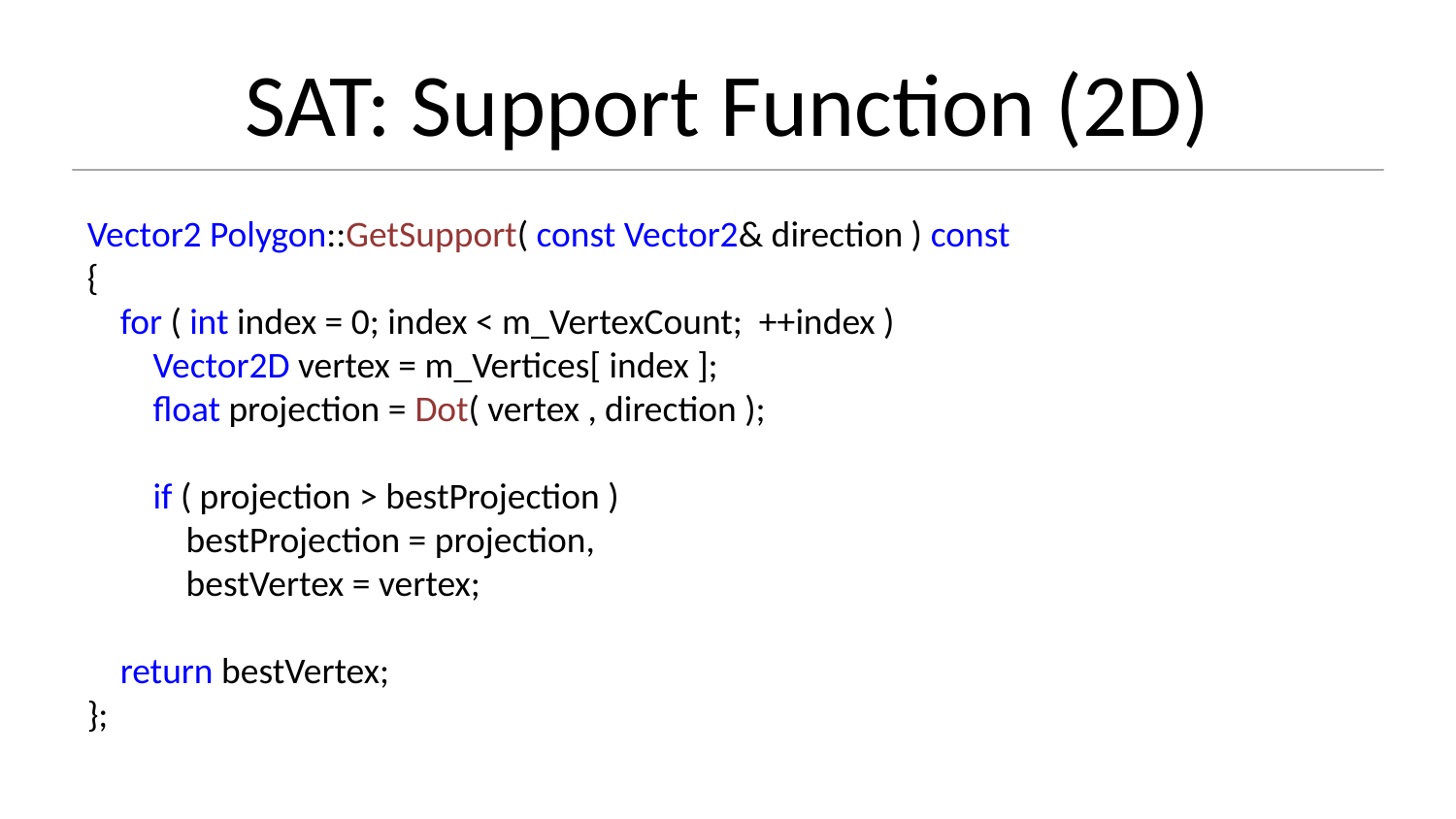

# SAT: Support Function (2D)
Vector2 Polygon::GetSupport( const Vector2& direction ) const
{
    for ( int index = 0; index < m_VertexCount;  ++index )
        Vector2D vertex = m_Vertices[ index ];
        float projection = Dot( vertex , direction );

        if ( projection > bestProjection )
            bestProjection = projection,
            bestVertex = vertex;

    return bestVertex;
};